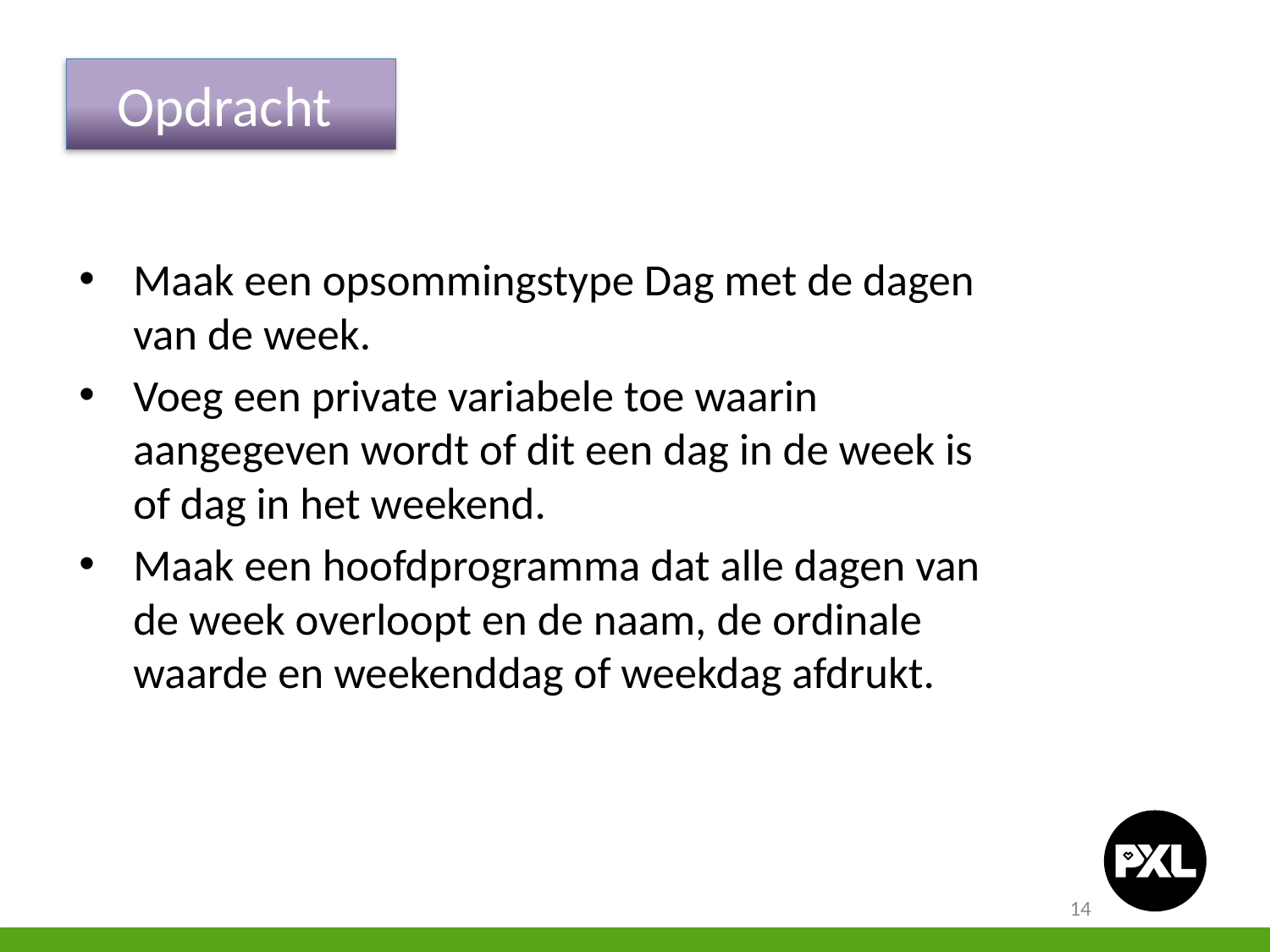

Opdracht

Maak een opsommingstype Dag met de dagen van de week.
Voeg een private variabele toe waarin aangegeven wordt of dit een dag in de week is of dag in het weekend.
Maak een hoofdprogramma dat alle dagen van de week overloopt en de naam, de ordinale waarde en weekenddag of weekdag afdrukt.
14